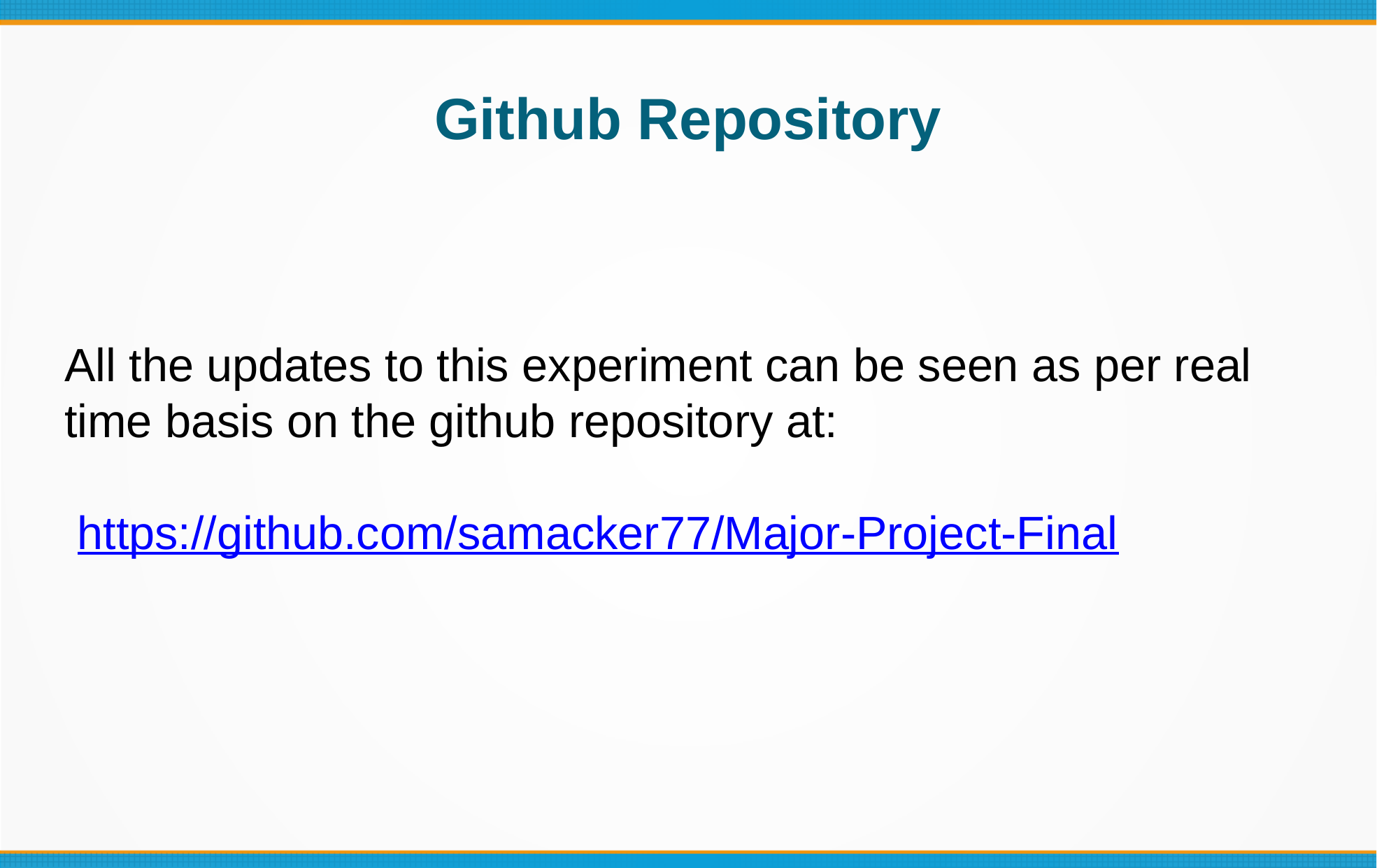

Github Repository
All the updates to this experiment can be seen as per real time basis on the github repository at:

 https://github.com/samacker77/Major-Project-Final